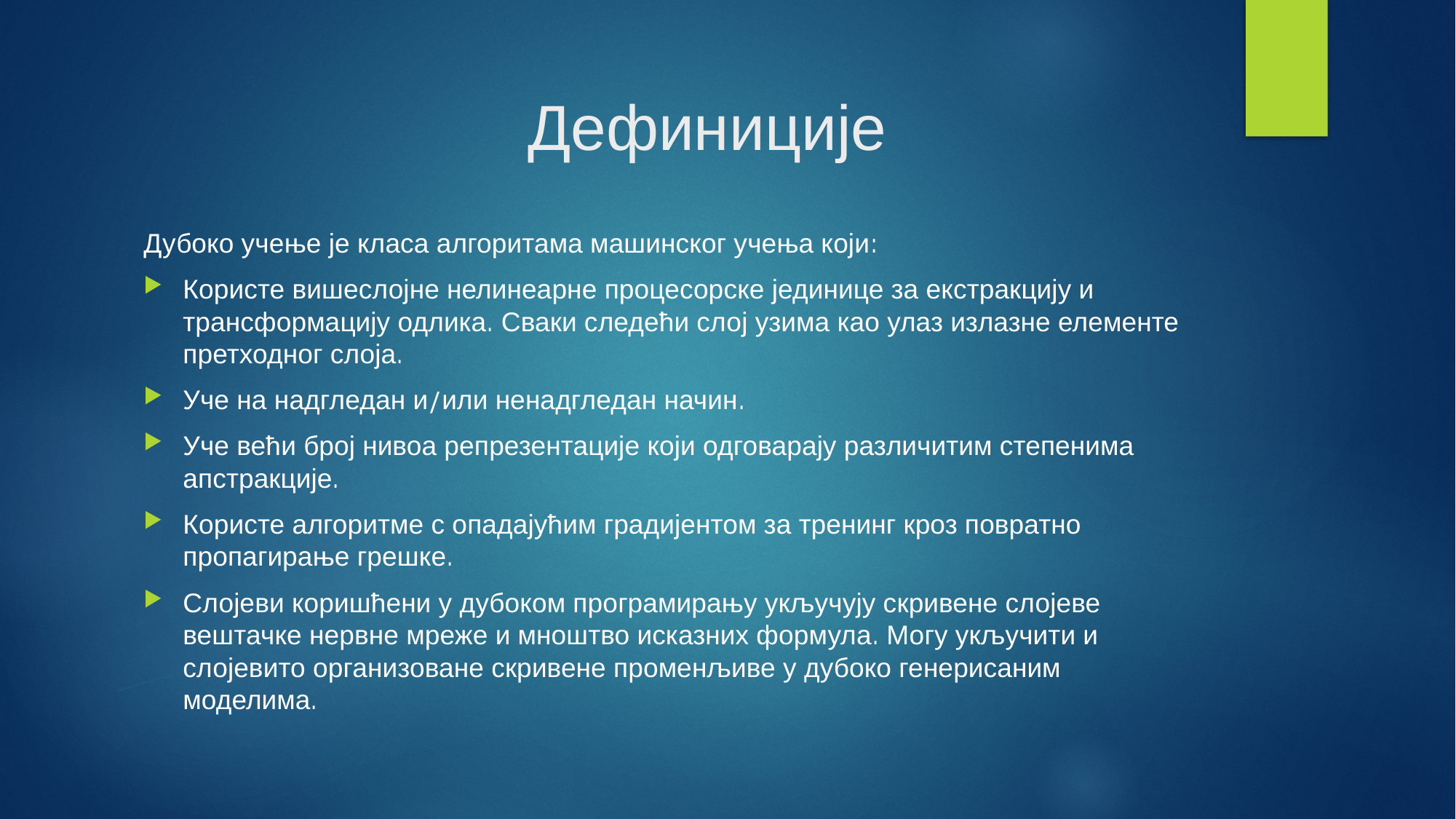

# Дефиниције
Дубоко учење је класа алгоритама машинског учења који:
Користе вишеслојне нелинеарне процесорске јединице за екстракцију и трансформацију одлика. Сваки следећи слој узима као улаз излазне елементе претходног слоја.
Уче на надгледан и/или ненадгледан начин.
Уче већи број нивоа репрезентације који одговарају различитим степенима апстракције.
Користе алгоритме с опадајућим градијентом за тренинг кроз повратно пропагирање грешке.
Слојеви коришћени у дубоком програмирању укључују скривене слојеве вештачке нервне мреже и мноштво исказних формула. Могу укључити и слојевито организоване скривене променљиве у дубоко генерисаним моделима.